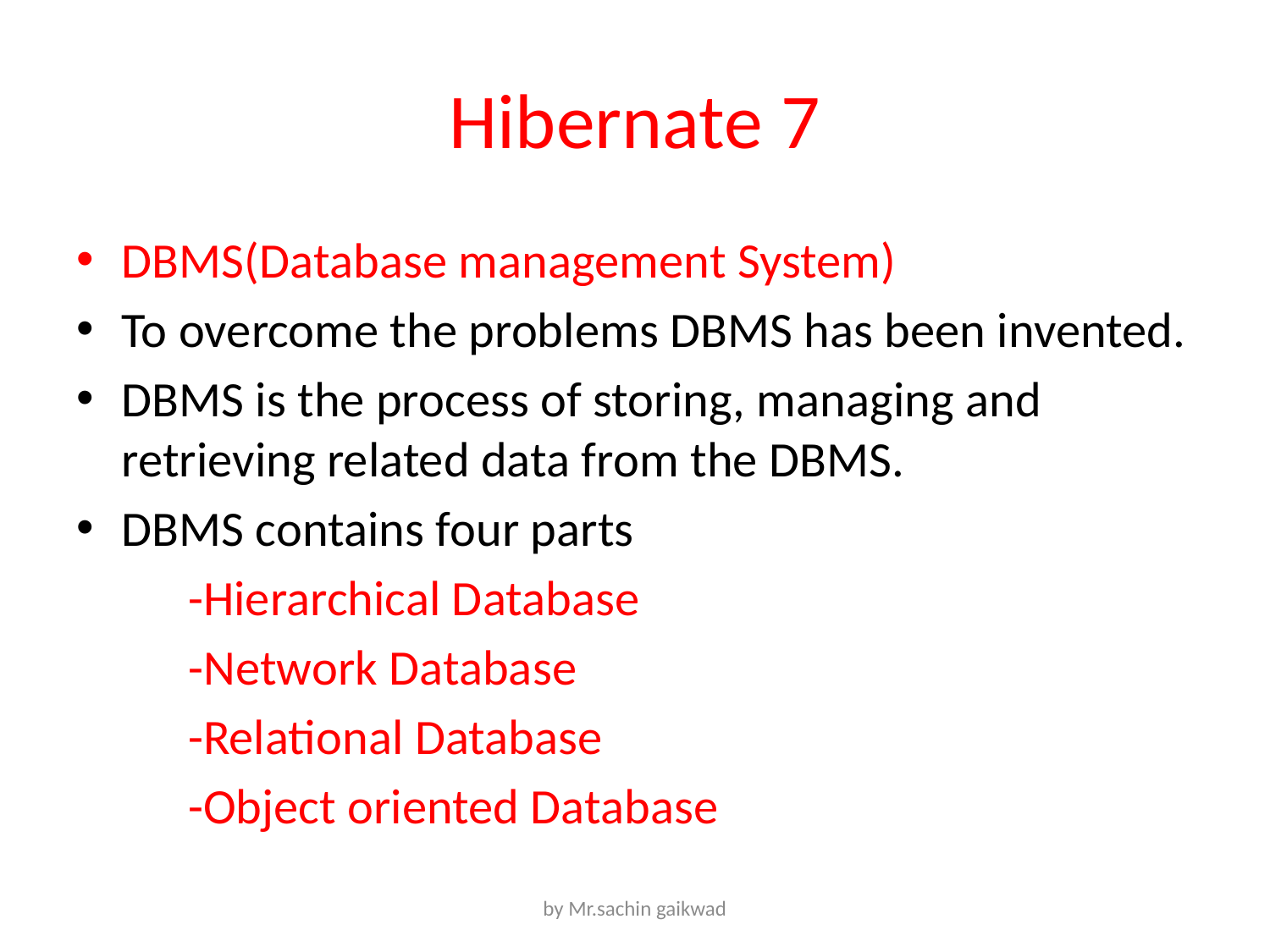

# Hibernate 7
DBMS(Database management System)
To overcome the problems DBMS has been invented.
DBMS is the process of storing, managing and retrieving related data from the DBMS.
DBMS contains four parts
	-Hierarchical Database
	-Network Database
	-Relational Database
	-Object oriented Database

by Mr.sachin gaikwad